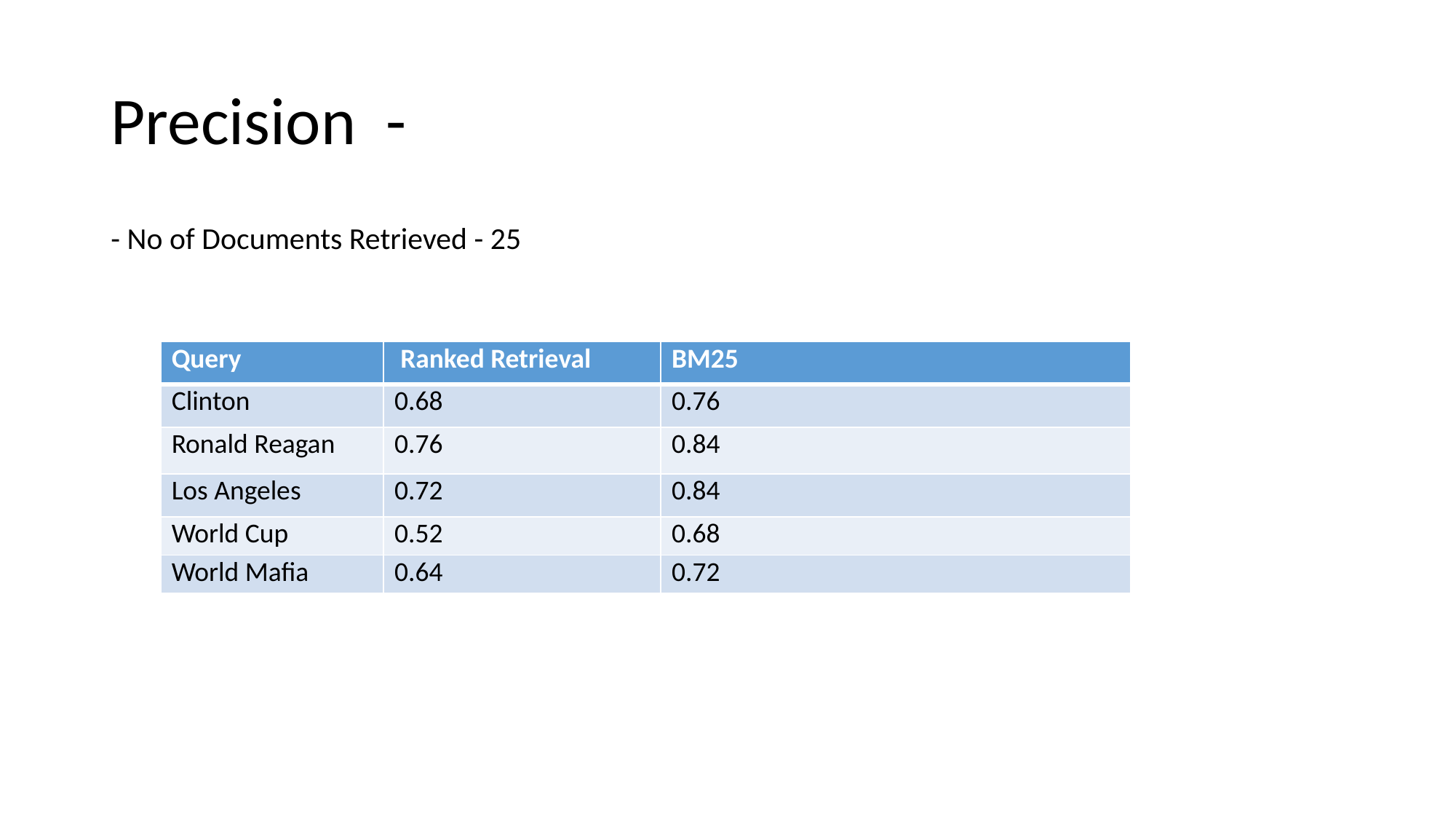

# Precision  -
- No of Documents Retrieved - 25
| Query | Ranked Retrieval | BM25 |
| --- | --- | --- |
| Clinton | 0.68 | 0.76 |
| Ronald Reagan | 0.76 | 0.84 |
| Los Angeles | 0.72 | 0.84 |
| World Cup | 0.52 | 0.68 |
| World Mafia | 0.64 | 0.72 |